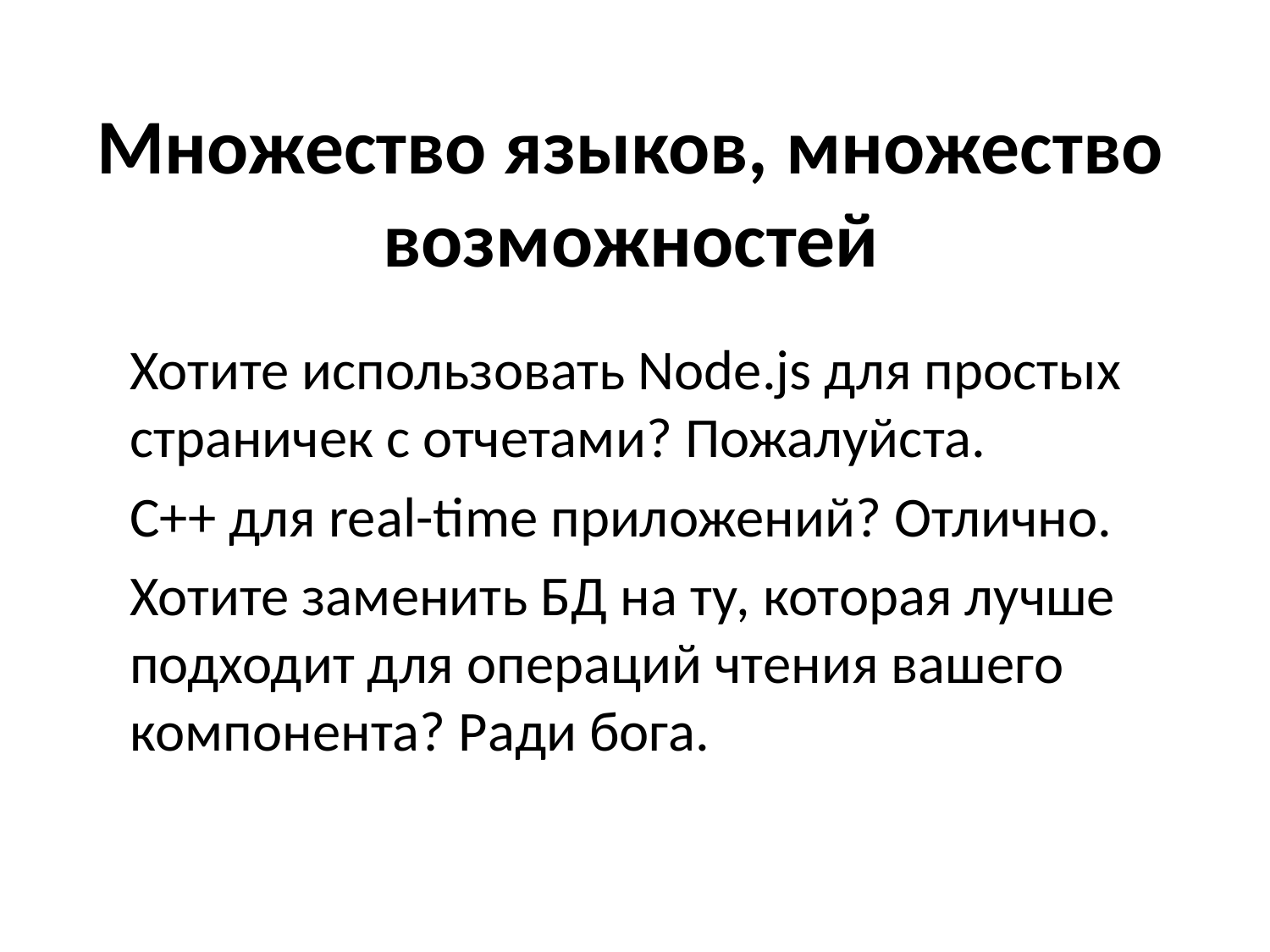

# Множество языков, множество возможностей
	Хотите использовать Node.js для простых страничек с отчетами? Пожалуйста.
	C++ для real-time приложений? Отлично.
	Хотите заменить БД на ту, которая лучше подходит для операций чтения вашего компонента? Ради бога.